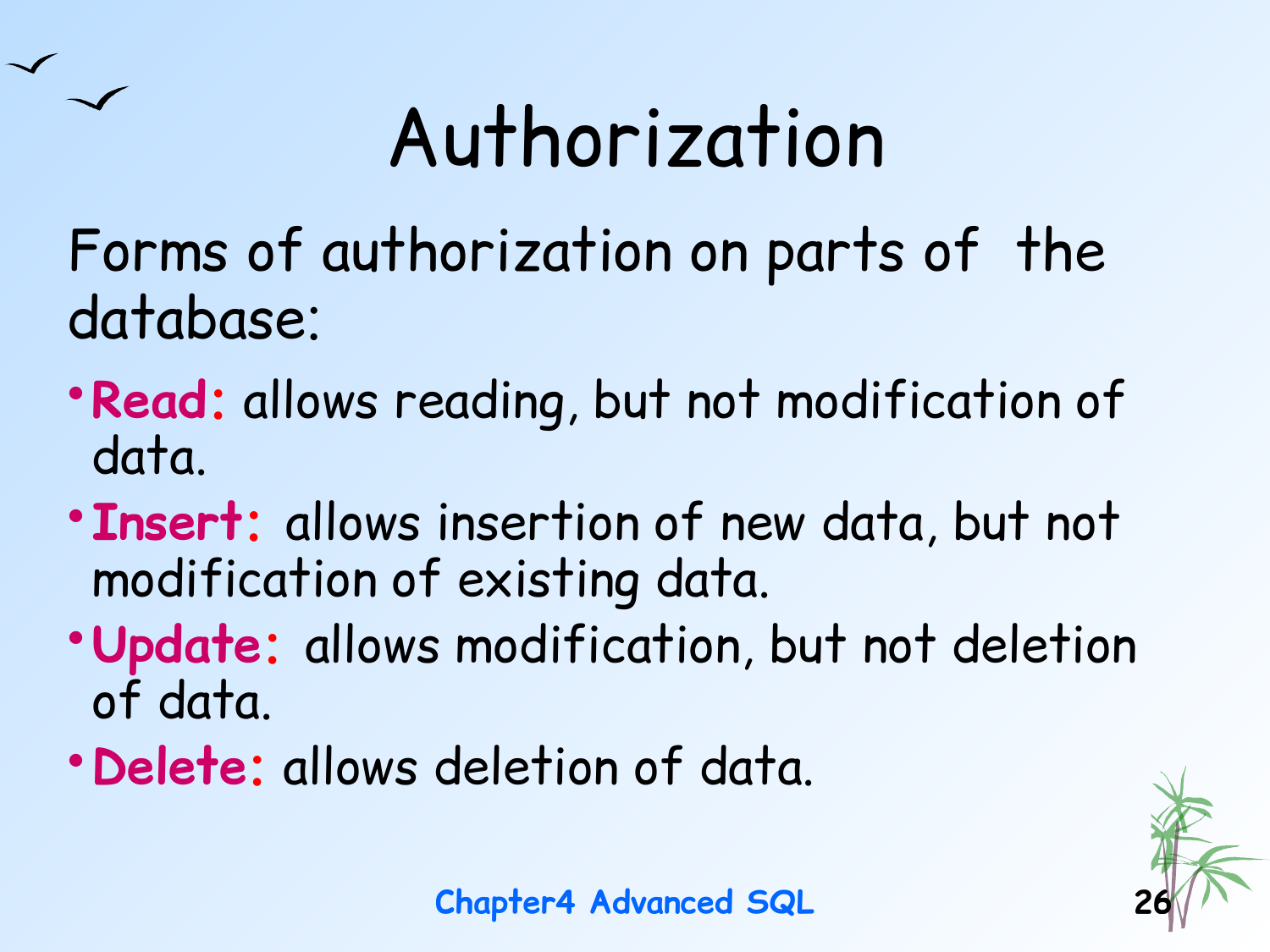

# Authorization
Forms of authorization on parts of  the database:
Read: allows reading, but not modification of data.
Insert: allows insertion of new data, but not modification of existing data.
Update: allows modification, but not deletion of data.
Delete: allows deletion of data.
Chapter4 Advanced SQL
26